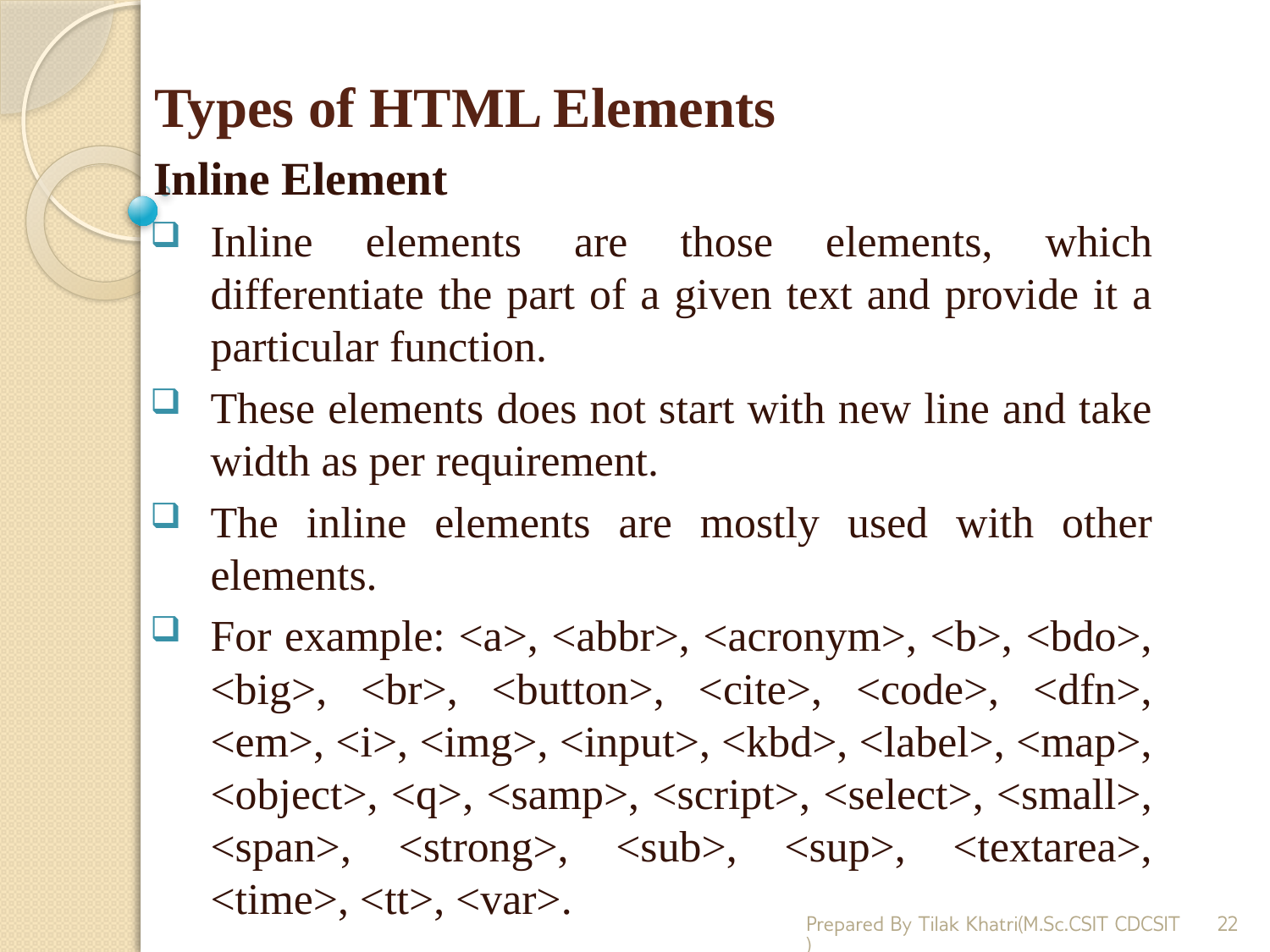

# Types of HTML Elements
Inline Element
Inline elements are those elements, which differentiate the part of a given text and provide it a particular function.
These elements does not start with new line and take width as per requirement.
The inline elements are mostly used with other elements.
For example: <a>, <abbr>, <acronym>, <b>, <bdo>, <big>, <br>, <button>, <cite>, <code>, <dfn>, <em>, <i>, <img>, <input>, <kbd>, <label>, <map>, <object>, <q>, <samp>, <script>, <select>, <small>, <span>, <strong>, <sub>, <sup>, <textarea>, <time>, <tt>, <var>.
Prepared By Tilak Khatri(M.Sc.CSIT CDCSIT)
22